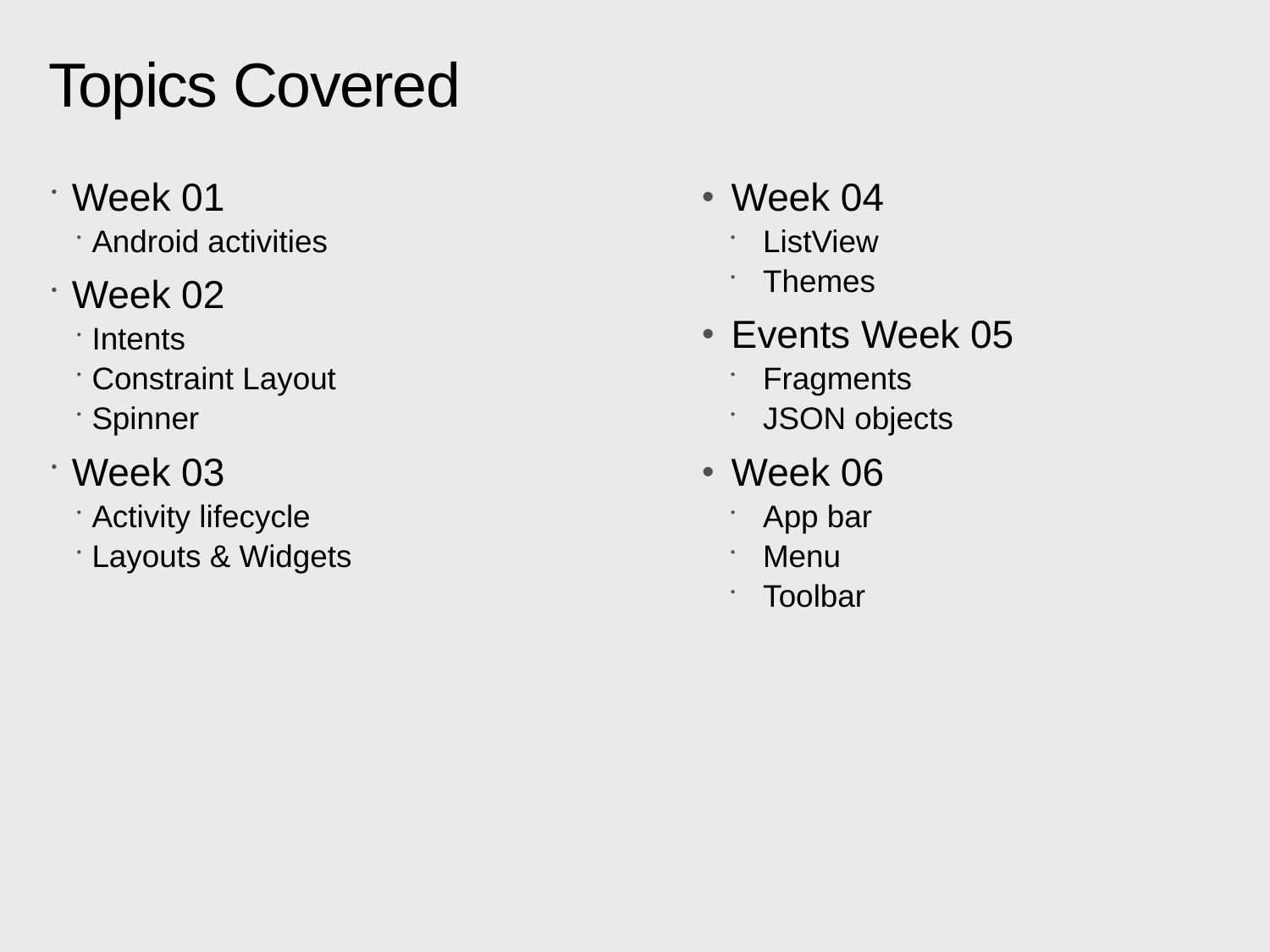

# Topics Covered
Week 01
Android activities
Week 02
Intents
Constraint Layout
Spinner
Week 03
Activity lifecycle
Layouts & Widgets
Week 04
ListView
Themes
Events Week 05
Fragments
JSON objects
Week 06
App bar
Menu
Toolbar